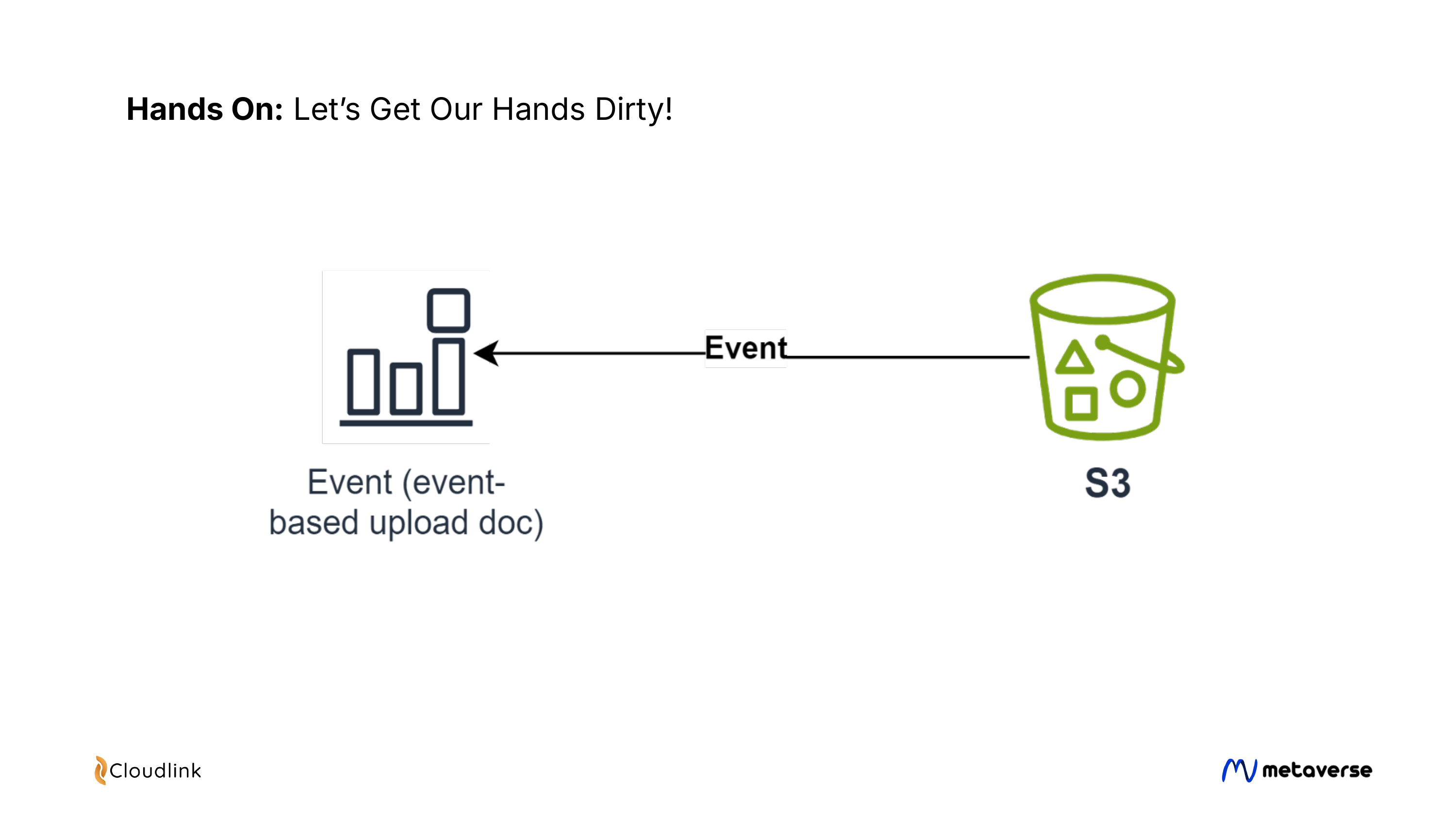

Hands On: Let’s Get Our Hands Dirty!